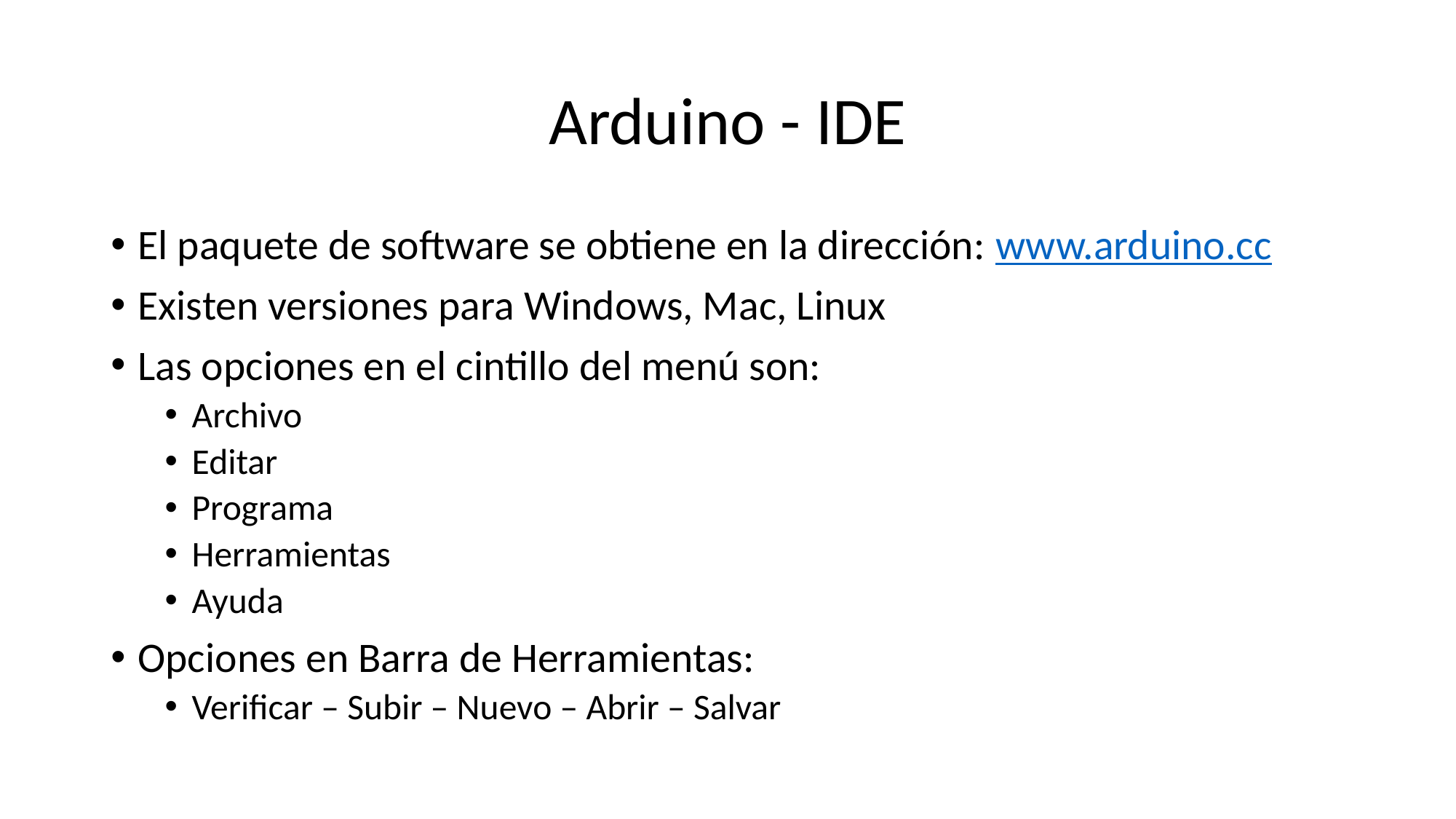

# Arduino - IDE
El paquete de software se obtiene en la dirección: www.arduino.cc
Existen versiones para Windows, Mac, Linux
Las opciones en el cintillo del menú son:
Archivo
Editar
Programa
Herramientas
Ayuda
Opciones en Barra de Herramientas:
Verificar – Subir – Nuevo – Abrir – Salvar